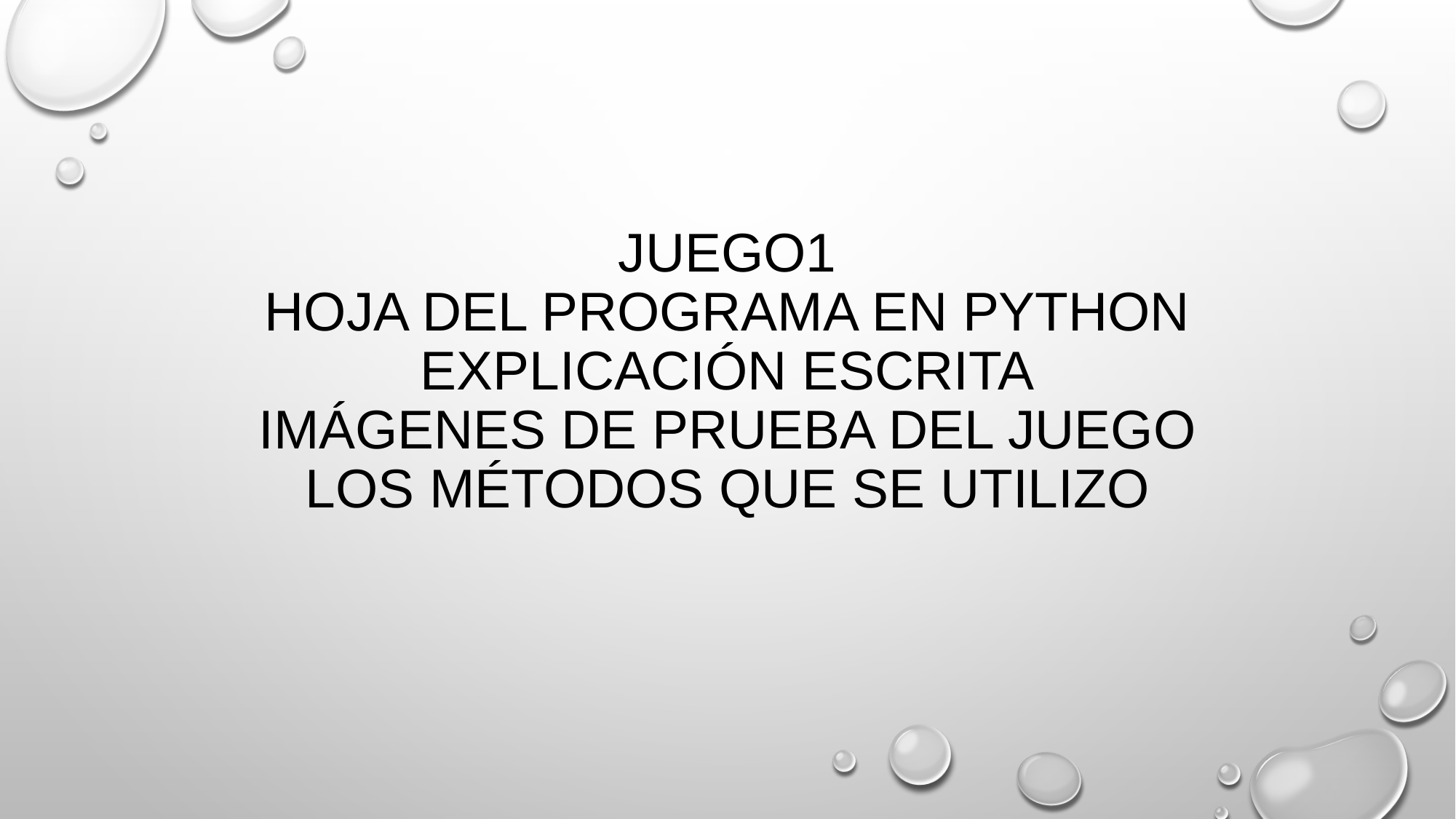

# Juego1 hoja del programa en Python explicación escrita imágenes de prueba del juego los métodos que se utilizo